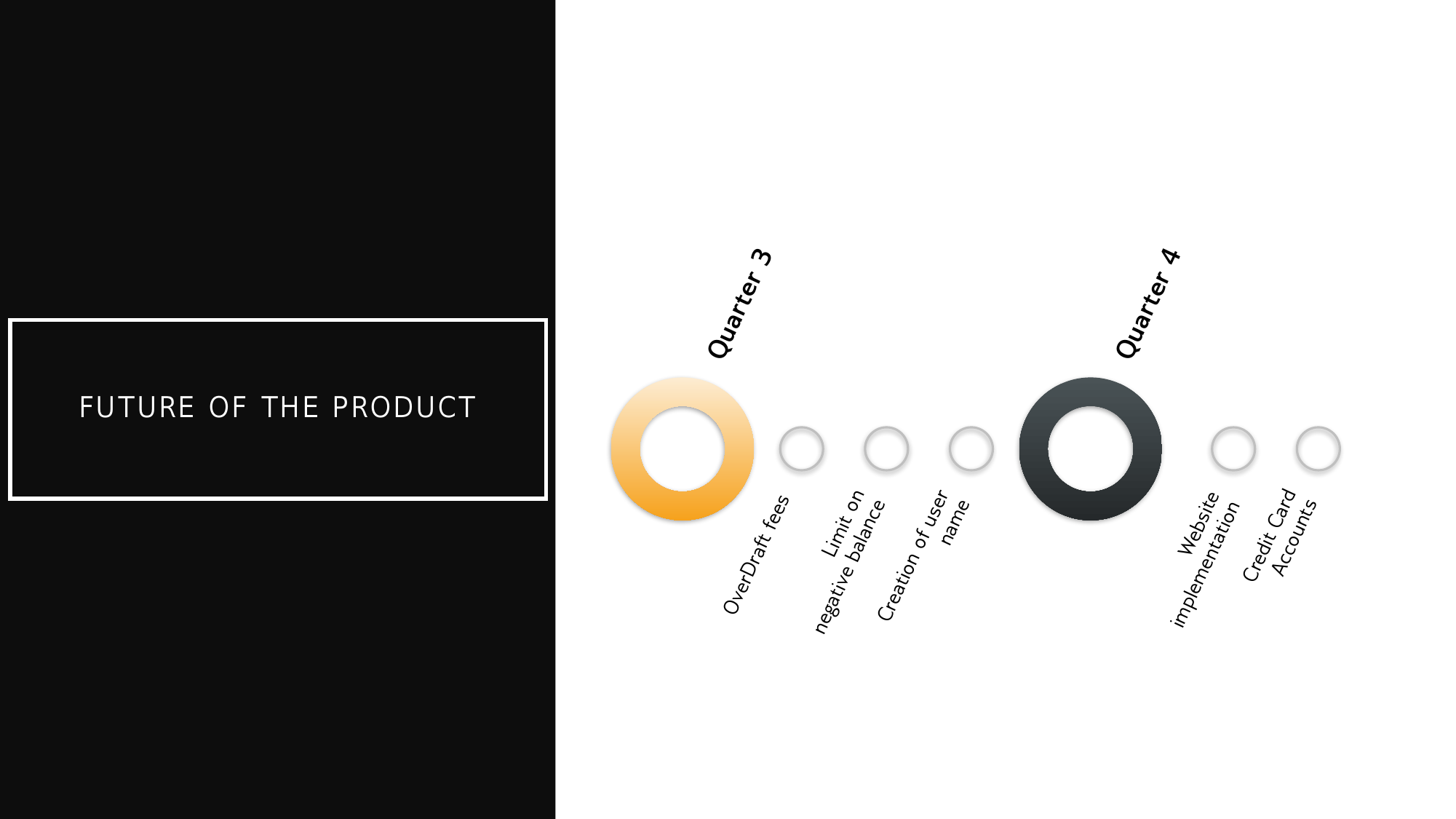

Quarter 3
OverDraft fees
Limit on negative balance
Creation of user name
Quarter 4
Website implementation
Credit Card Accounts
Future of the Product